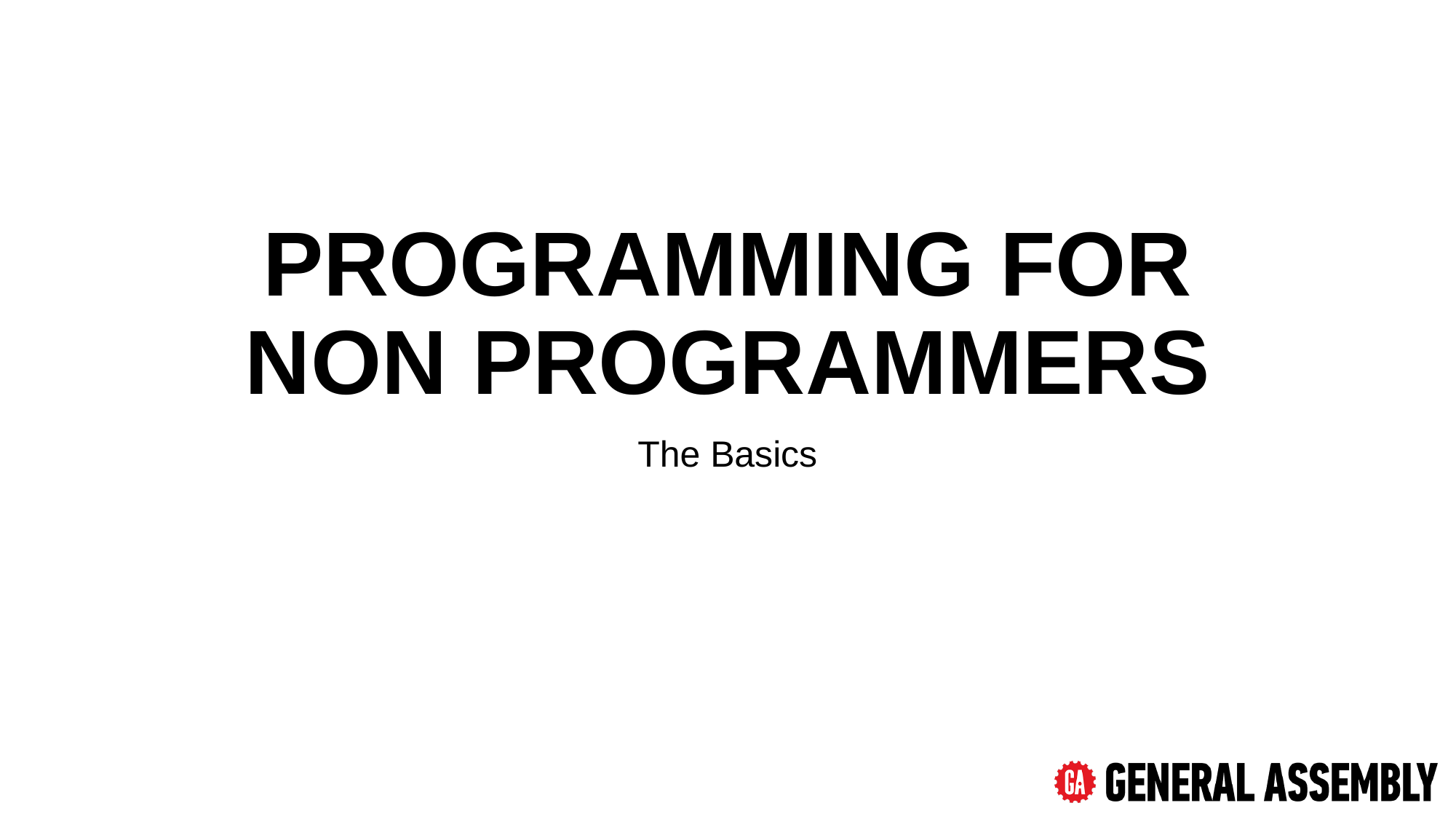

# Programming for Non Programmers
The Basics